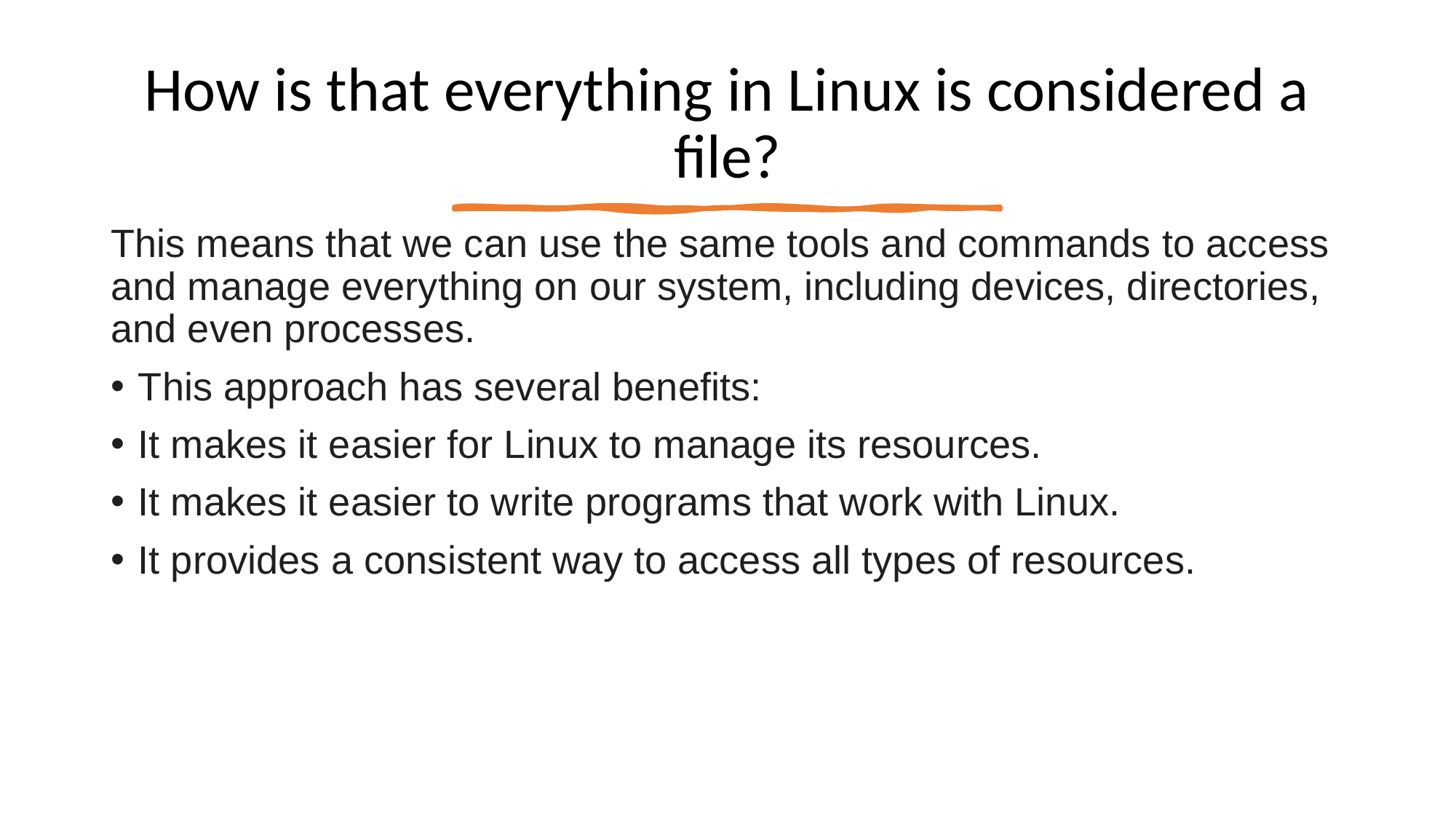

# How is that everything in Linux is considered a file?

This means that we can use the same tools and commands to access and manage everything on our system, including devices, directories, and even processes.
This approach has several benefits:
It makes it easier for Linux to manage its resources.
It makes it easier to write programs that work with Linux.
It provides a consistent way to access all types of resources.